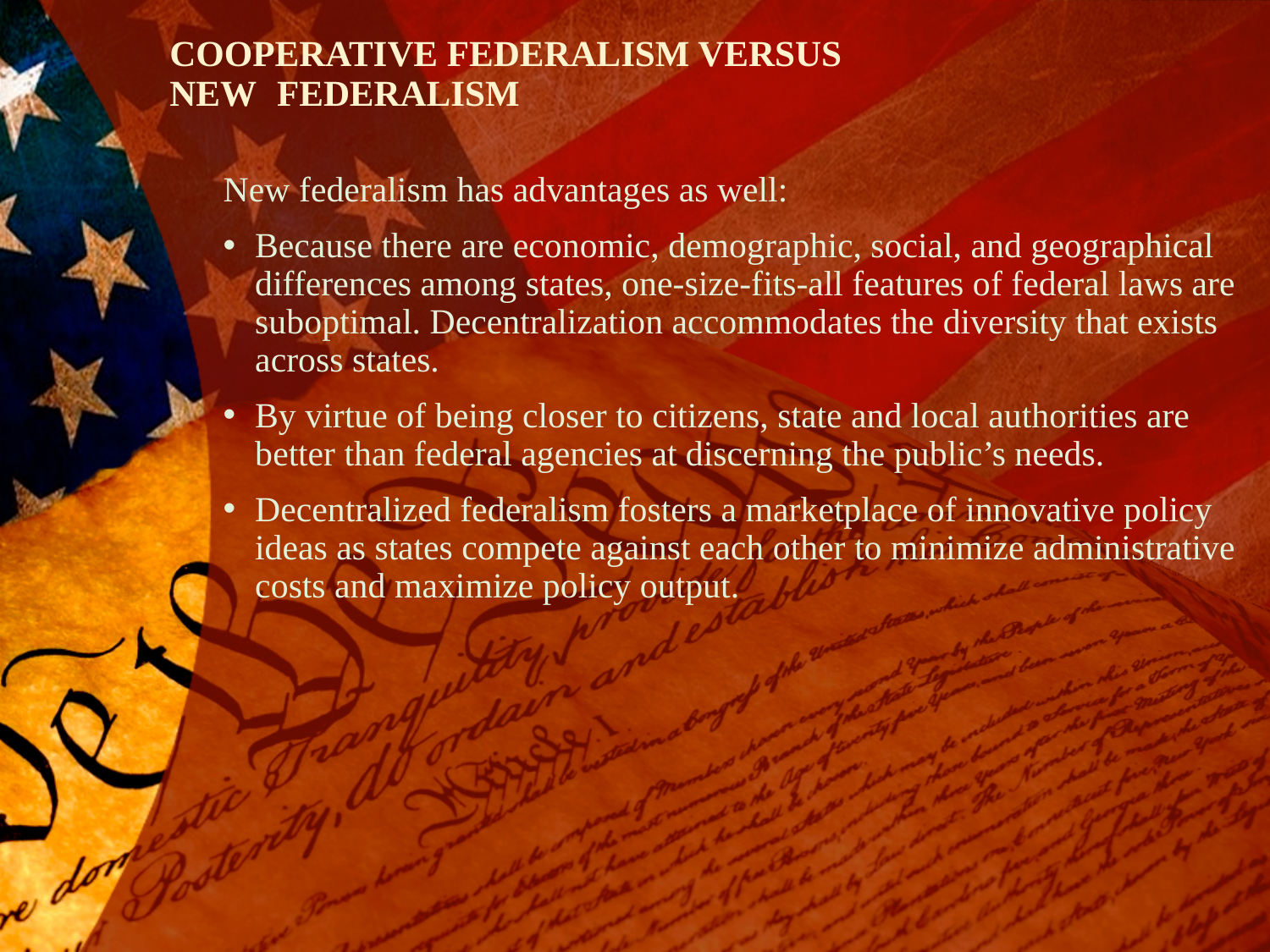

# COOPERATIVE FEDERALISM VERSUS NEW  FEDERALISM
New federalism has advantages as well:
Because there are economic, demographic, social, and geographical differences among states, one-size-fits-all features of federal laws are suboptimal. Decentralization accommodates the diversity that exists across states.
By virtue of being closer to citizens, state and local authorities are better than federal agencies at discerning the public’s needs.
Decentralized federalism fosters a marketplace of innovative policy ideas as states compete against each other to minimize administrative costs and maximize policy output.